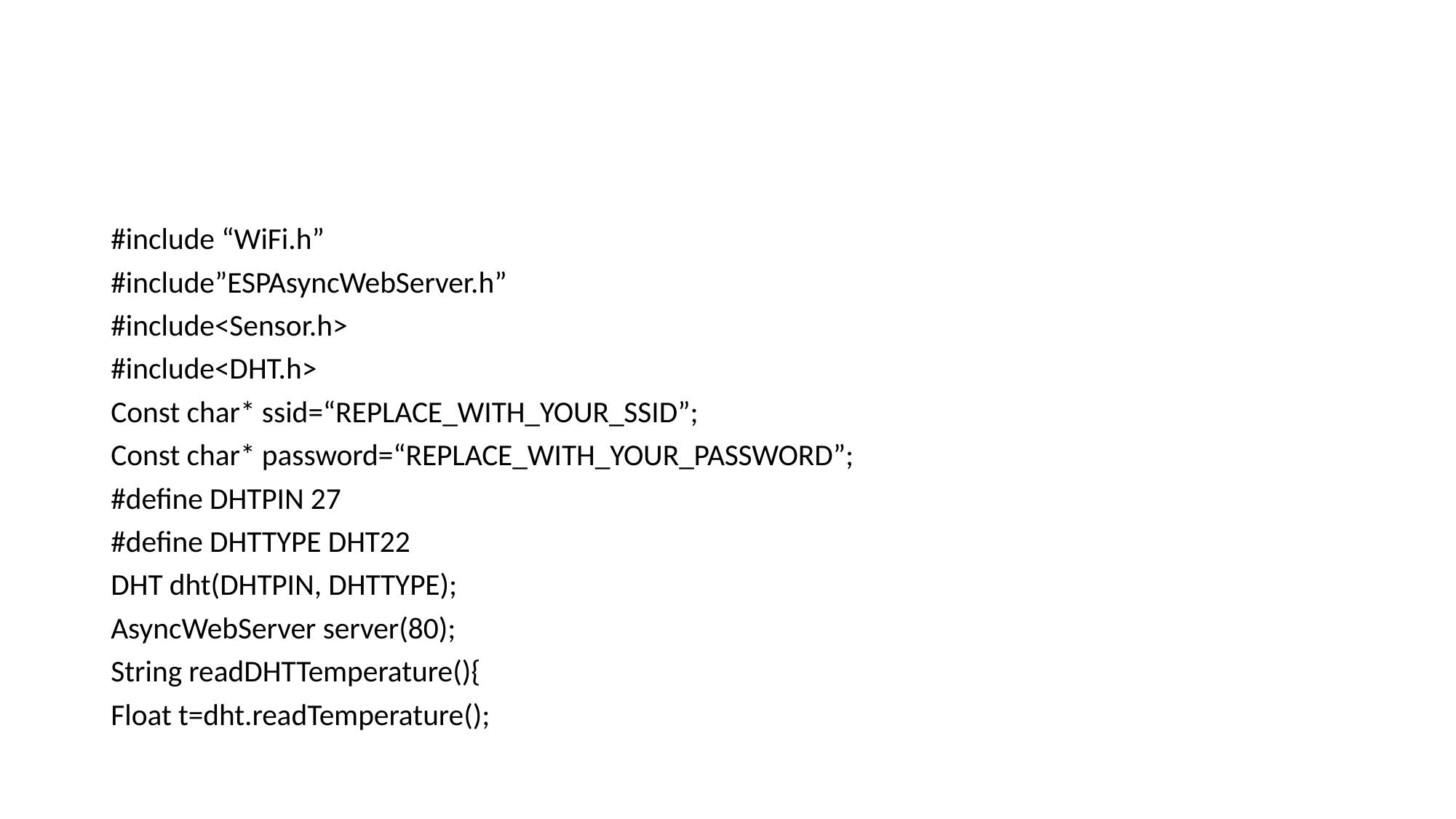

# .
#include “WiFi.h”
#include”ESPAsyncWebServer.h”
#include<Sensor.h>
#include<DHT.h>
Const char* ssid=“REPLACE_WITH_YOUR_SSID”;
Const char* password=“REPLACE_WITH_YOUR_PASSWORD”;
#define DHTPIN 27
#define DHTTYPE DHT22
DHT dht(DHTPIN, DHTTYPE);
AsyncWebServer server(80);
String readDHTTemperature(){
Float t=dht.readTemperature();